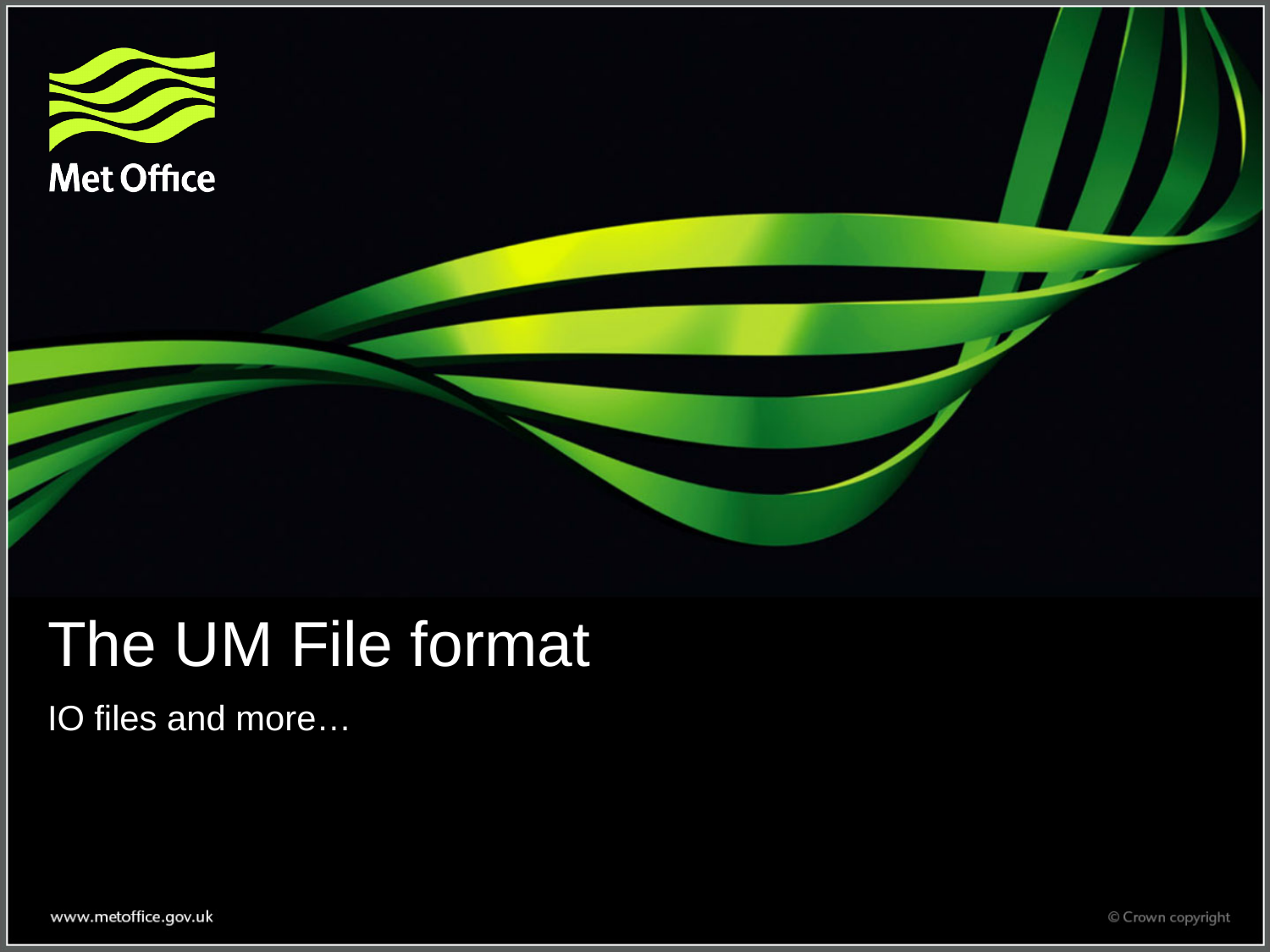

# The UM File format
IO files and more…